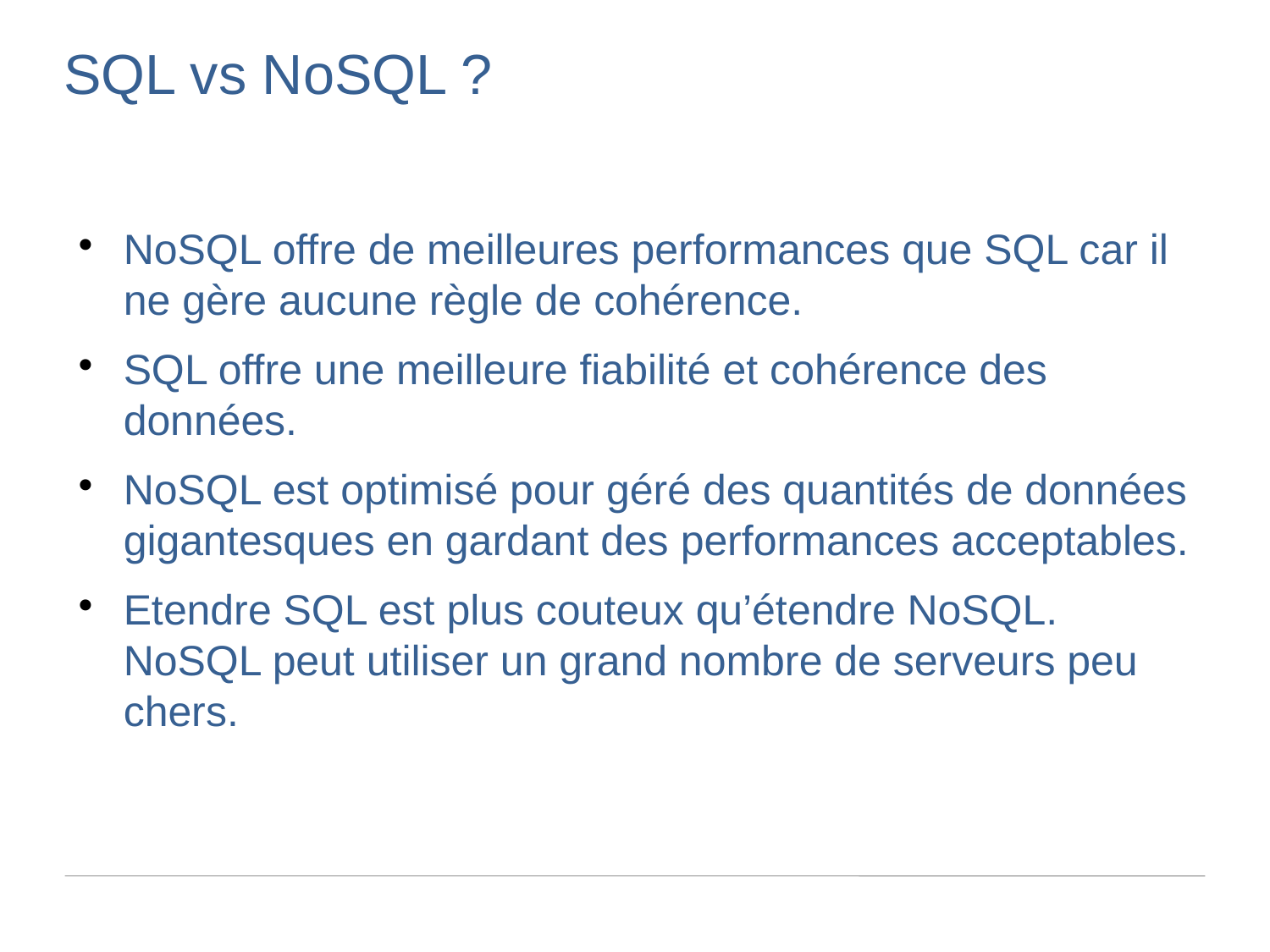

SQL vs NoSQL ?
NoSQL offre de meilleures performances que SQL car il ne gère aucune règle de cohérence.
SQL offre une meilleure fiabilité et cohérence des données.
NoSQL est optimisé pour géré des quantités de données gigantesques en gardant des performances acceptables.
Etendre SQL est plus couteux qu’étendre NoSQL. NoSQL peut utiliser un grand nombre de serveurs peu chers.